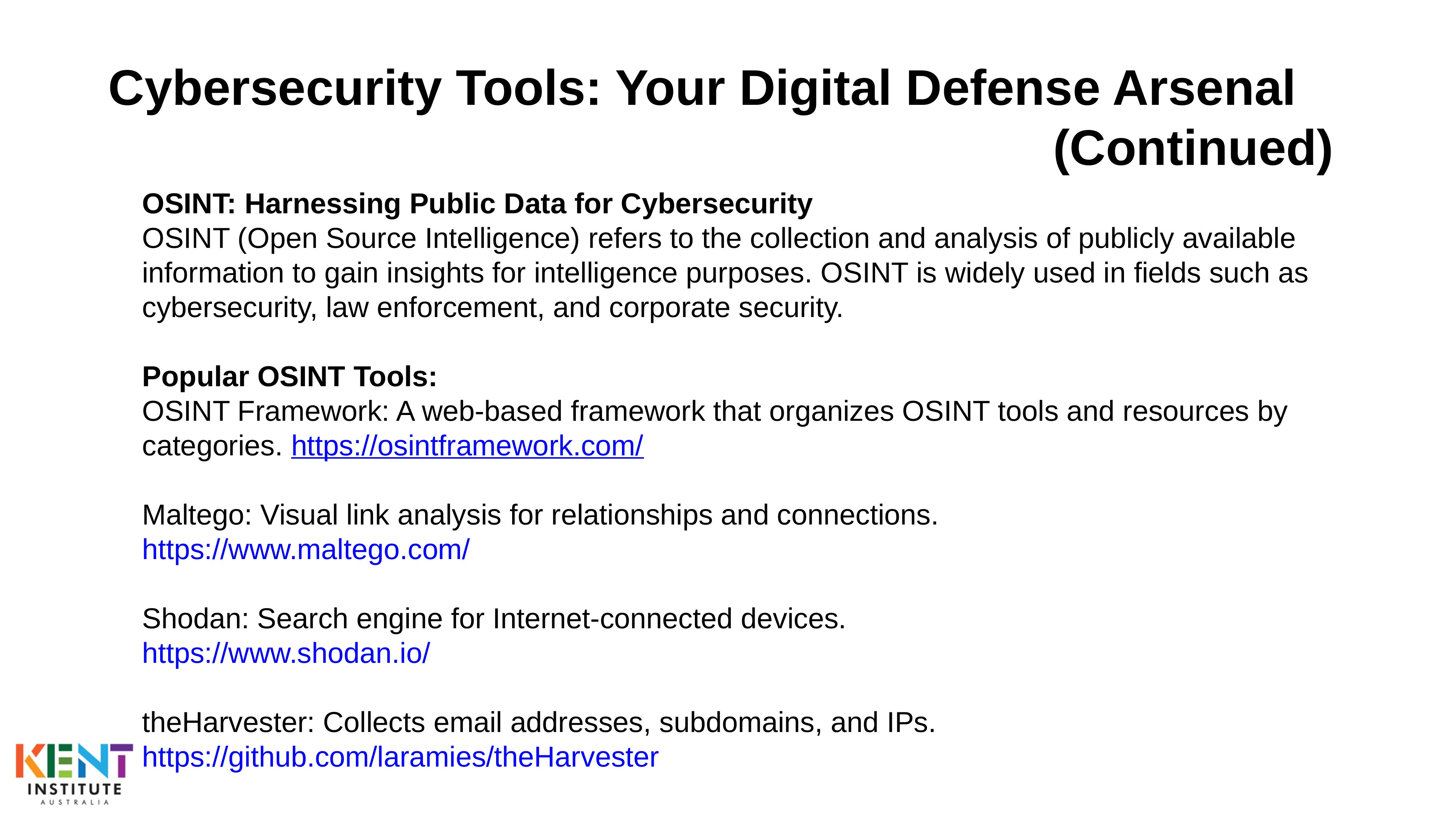

# Cybersecurity Tools: Your Digital Defense Arsenal (Continued)
OSINT: Harnessing Public Data for Cybersecurity
OSINT (Open Source Intelligence) refers to the collection and analysis of publicly available information to gain insights for intelligence purposes. OSINT is widely used in fields such as cybersecurity, law enforcement, and corporate security.

Popular OSINT Tools:
OSINT Framework: A web-based framework that organizes OSINT tools and resources by categories. https://osintframework.com/

Maltego: Visual link analysis for relationships and connections.
https://www.maltego.com/

Shodan: Search engine for Internet-connected devices.
https://www.shodan.io/

theHarvester: Collects email addresses, subdomains, and IPs.
https://github.com/laramies/theHarvester